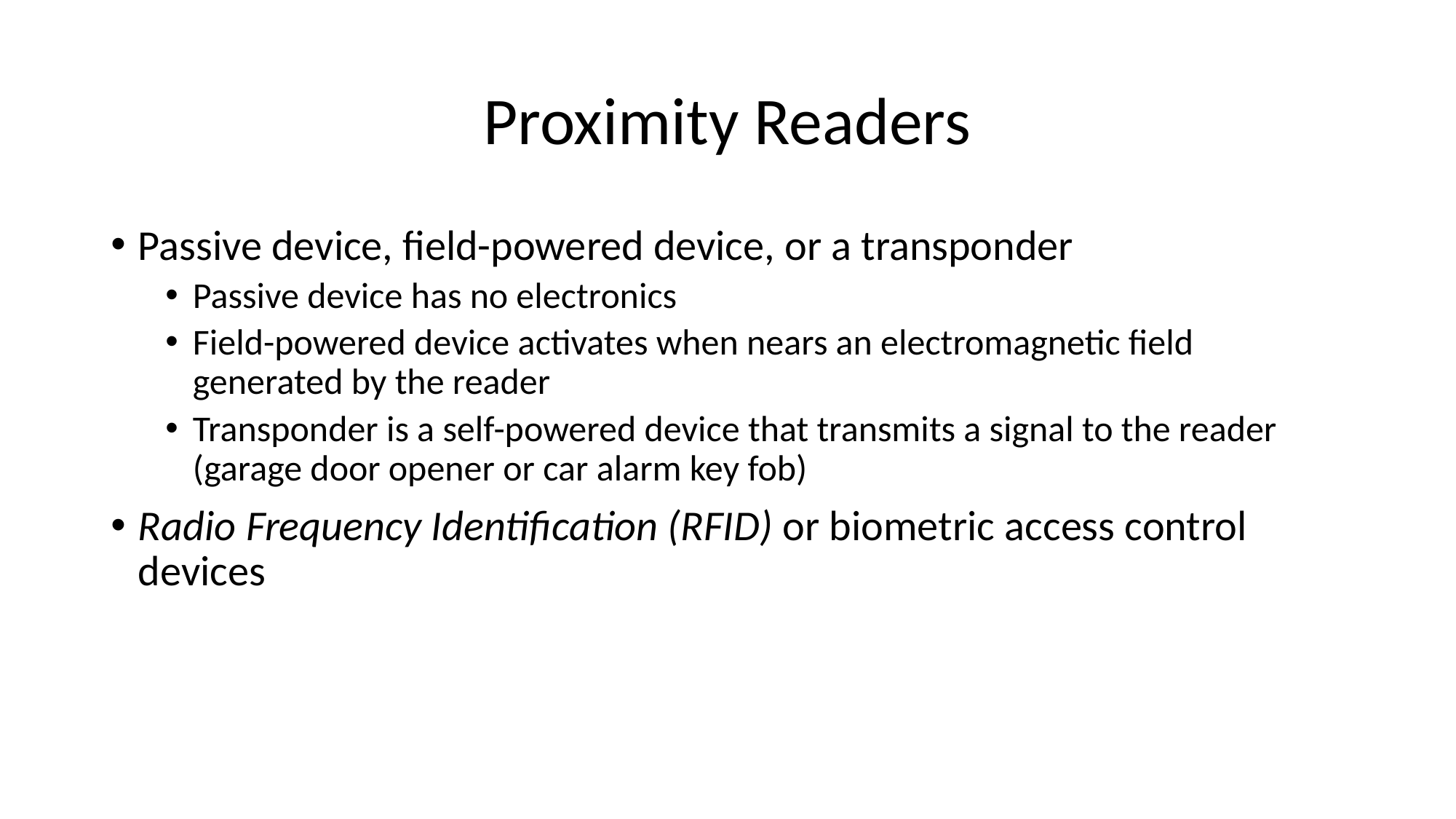

# Proximity Readers
Passive device, field-powered device, or a transponder
Passive device has no electronics
Field-powered device activates when nears an electromagnetic field generated by the reader
Transponder is a self-powered device that transmits a signal to the reader (garage door opener or car alarm key fob)
Radio Frequency Identification (RFID) or biometric access control devices